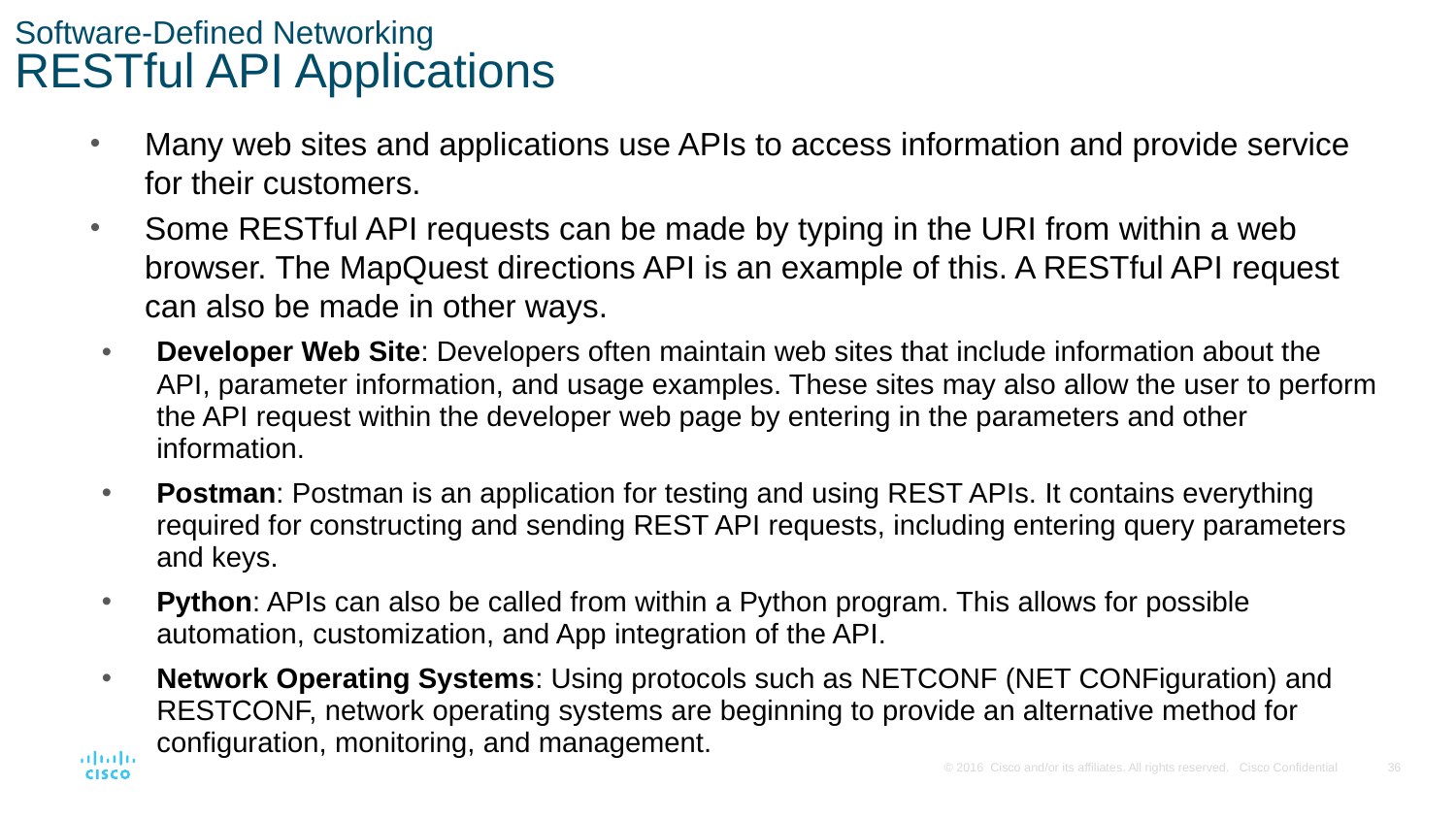

# Software-Defined Networking RESTful API Applications
Many web sites and applications use APIs to access information and provide service for their customers.
Some RESTful API requests can be made by typing in the URI from within a web browser. The MapQuest directions API is an example of this. A RESTful API request can also be made in other ways.
Developer Web Site: Developers often maintain web sites that include information about the API, parameter information, and usage examples. These sites may also allow the user to perform the API request within the developer web page by entering in the parameters and other information.
Postman: Postman is an application for testing and using REST APIs. It contains everything required for constructing and sending REST API requests, including entering query parameters and keys.
Python: APIs can also be called from within a Python program. This allows for possible automation, customization, and App integration of the API.
Network Operating Systems: Using protocols such as NETCONF (NET CONFiguration) and RESTCONF, network operating systems are beginning to provide an alternative method for configuration, monitoring, and management.